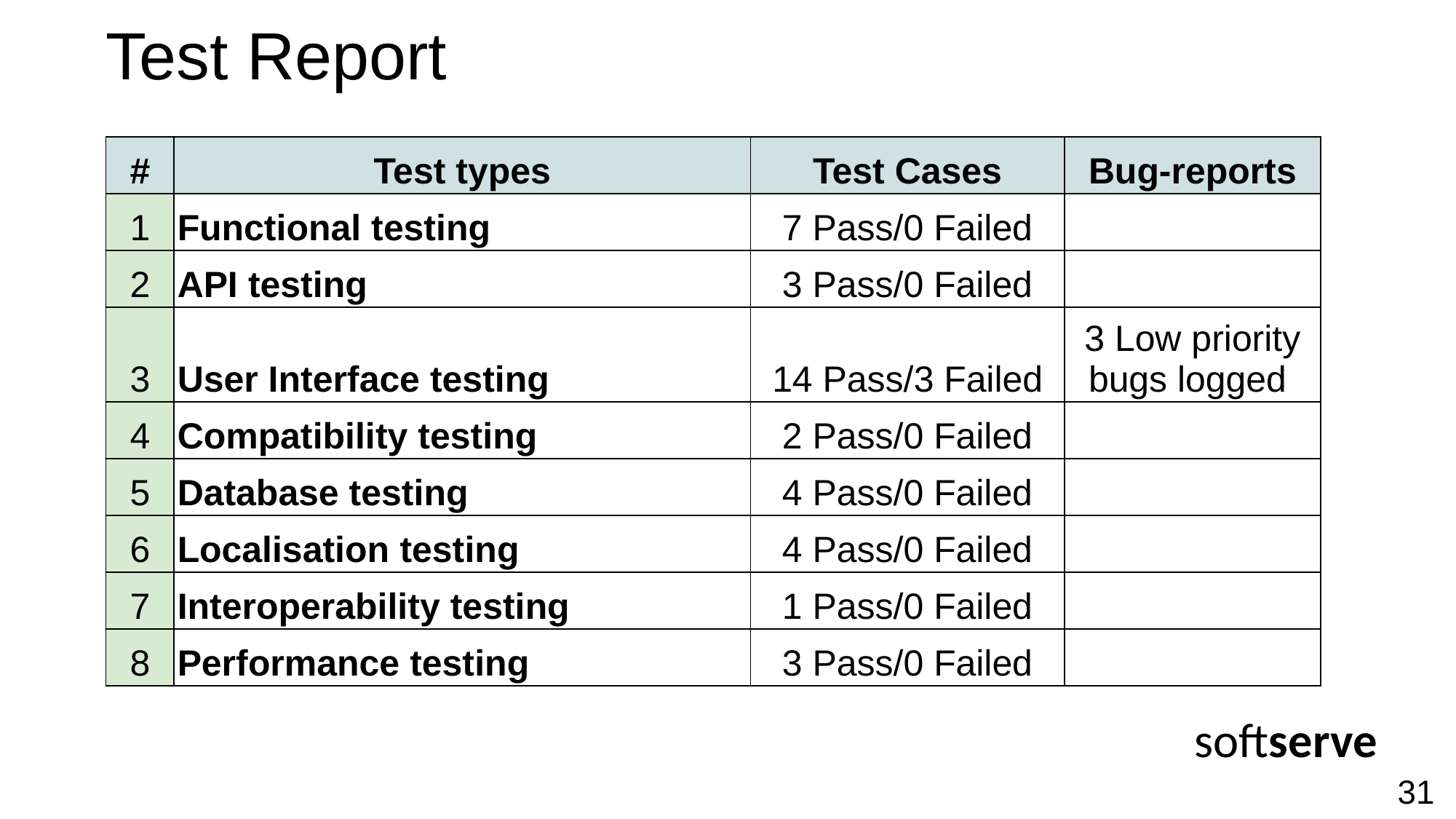

# Test Report
| # | Test types | Test Cases | Bug-reports |
| --- | --- | --- | --- |
| 1 | Functional testing | 7 Pass/0 Failed |  |
| 2 | API testing | 3 Pass/0 Failed |  |
| 3 | User Interface testing | 14 Pass/3 Failed | 3 Low priority bugs logged |
| 4 | Compatibility testing | 2 Pass/0 Failed |  |
| 5 | Database testing | 4 Pass/0 Failed |  |
| 6 | Localisation testing | 4 Pass/0 Failed |  |
| 7 | Interoperability testing | 1 Pass/0 Failed |  |
| 8 | Performance testing | 3 Pass/0 Failed |  |
softserve
31